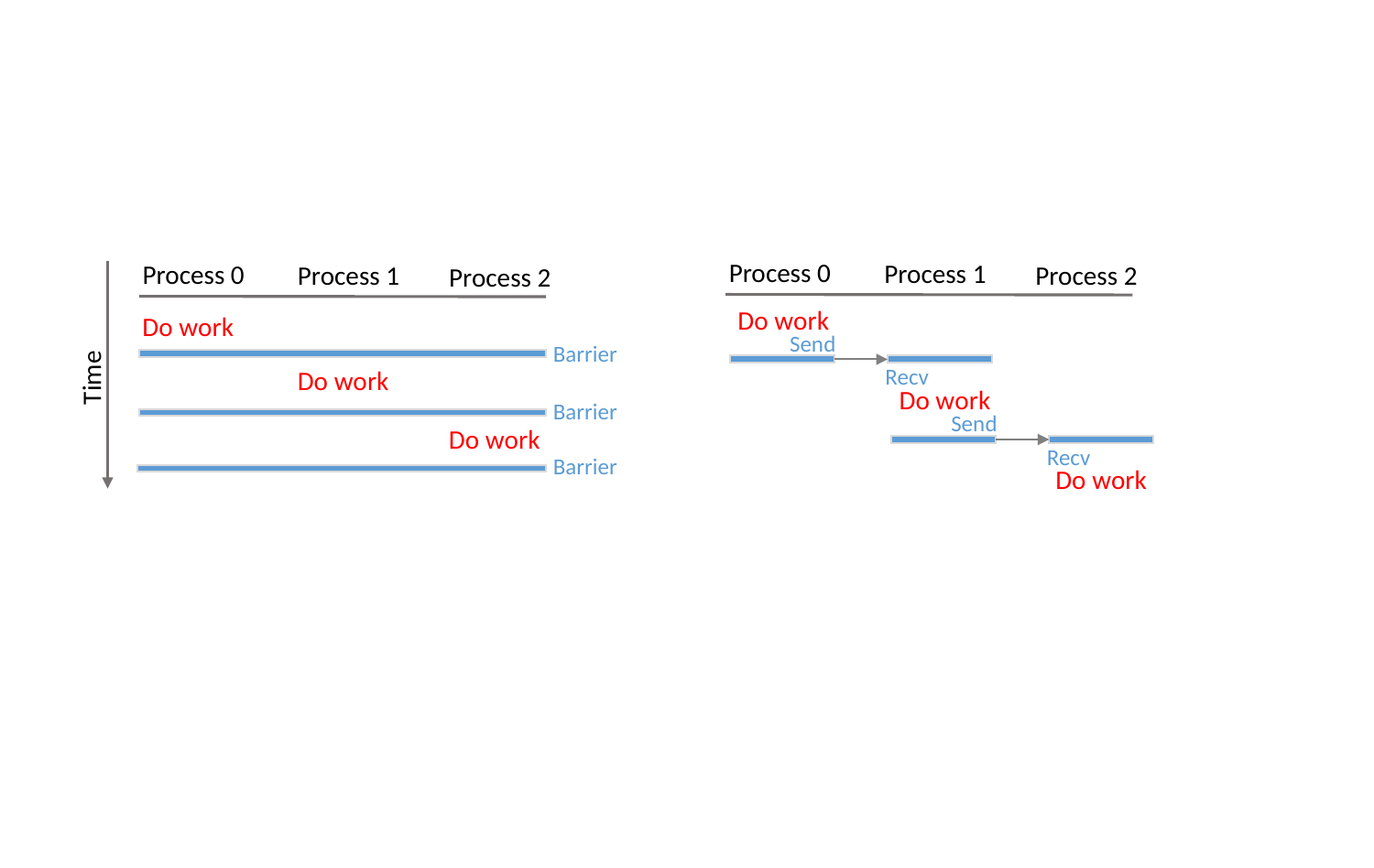

Process 0
Process 1
Process 0
Process 1
Process 2
Process 2
Do work
Do work
Send
Barrier

Time

Recv

Do work
Do work
Barrier
Send

Do work

Recv

Barrier
Do work